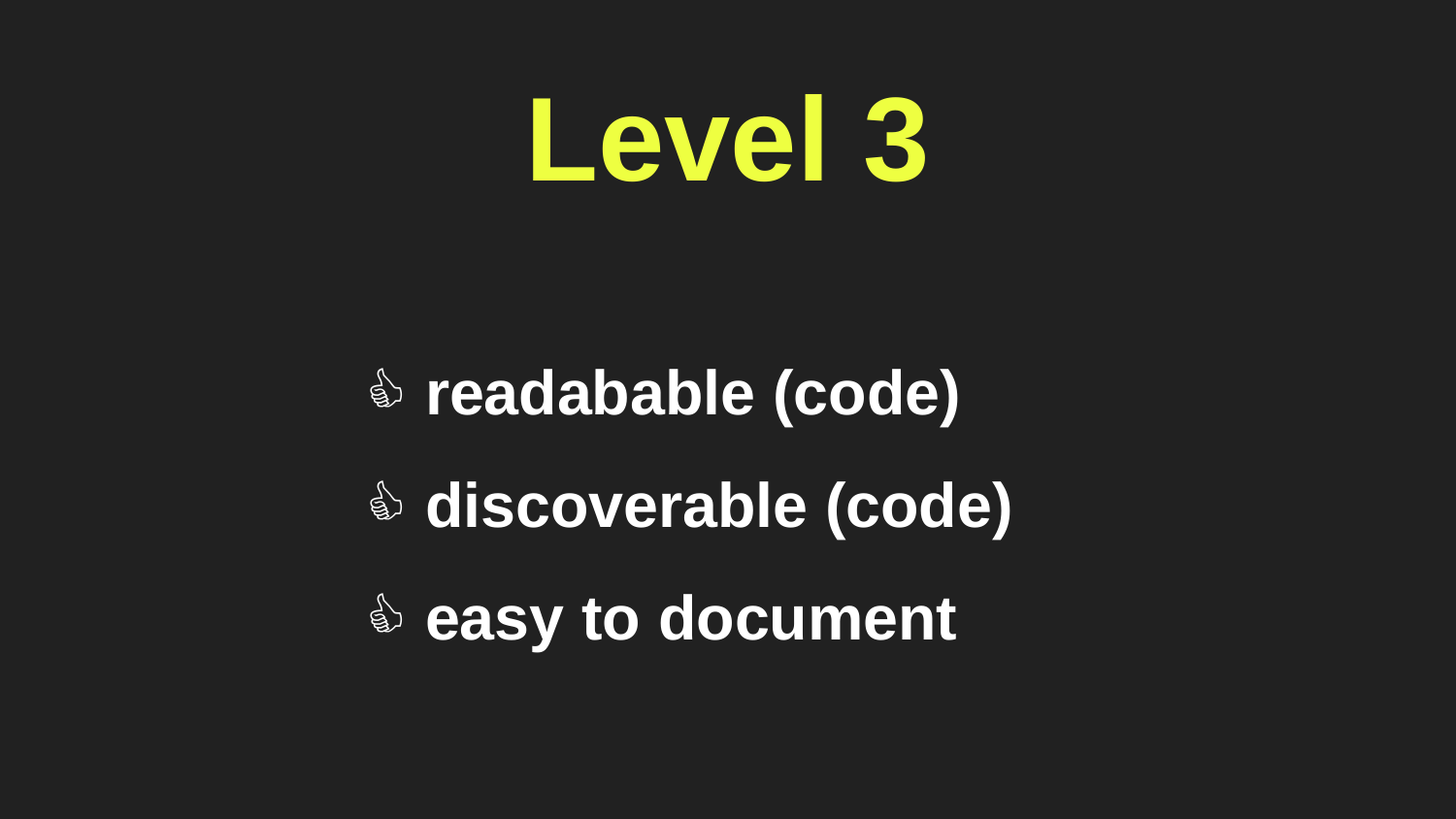

# Level 3
👍 readabable (code)
👍 discoverable (code)
👍 easy to document